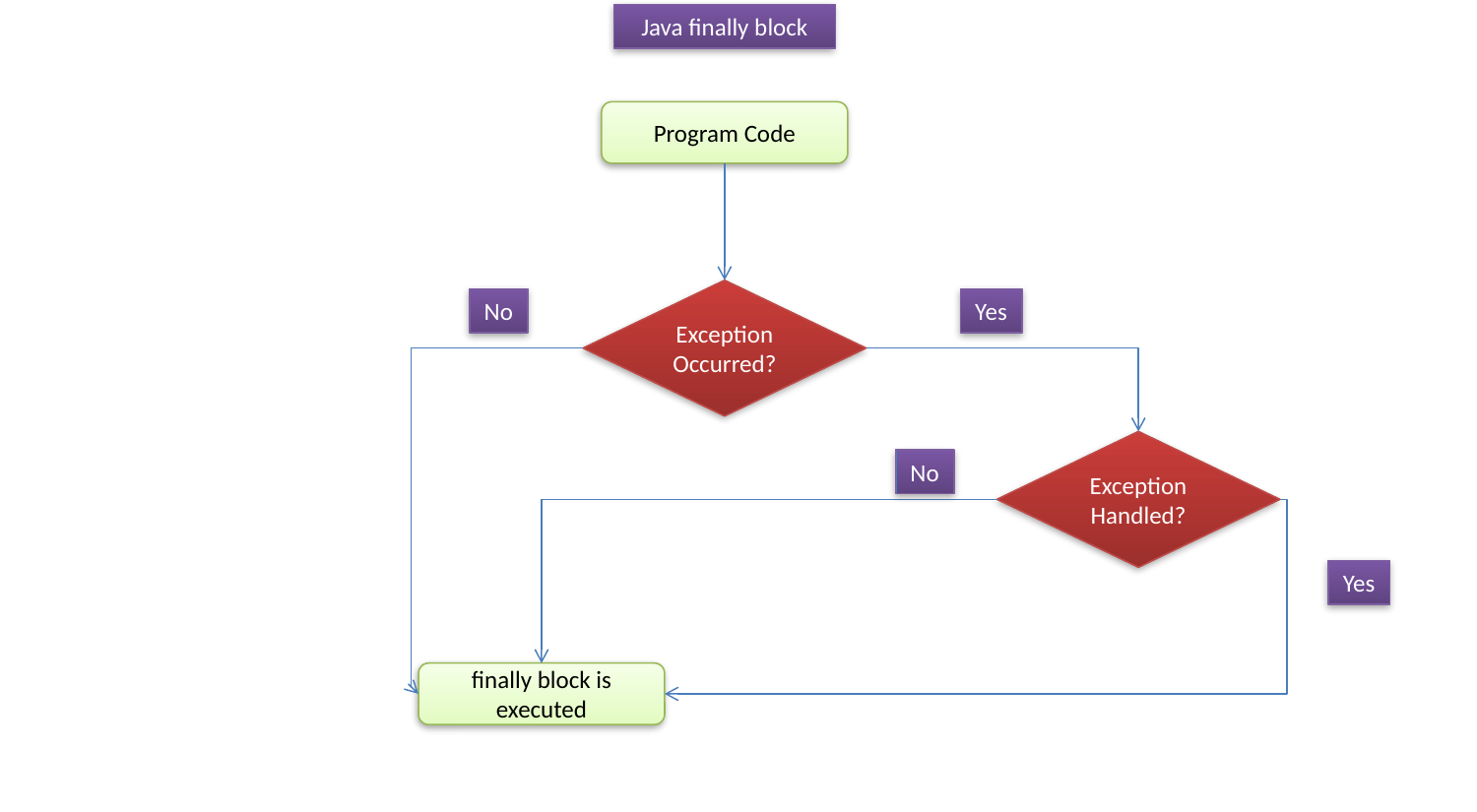

Java finally block
Program Code
Exception Occurred?
No
Yes
Exception Handled?
No
Yes
finally block is executed